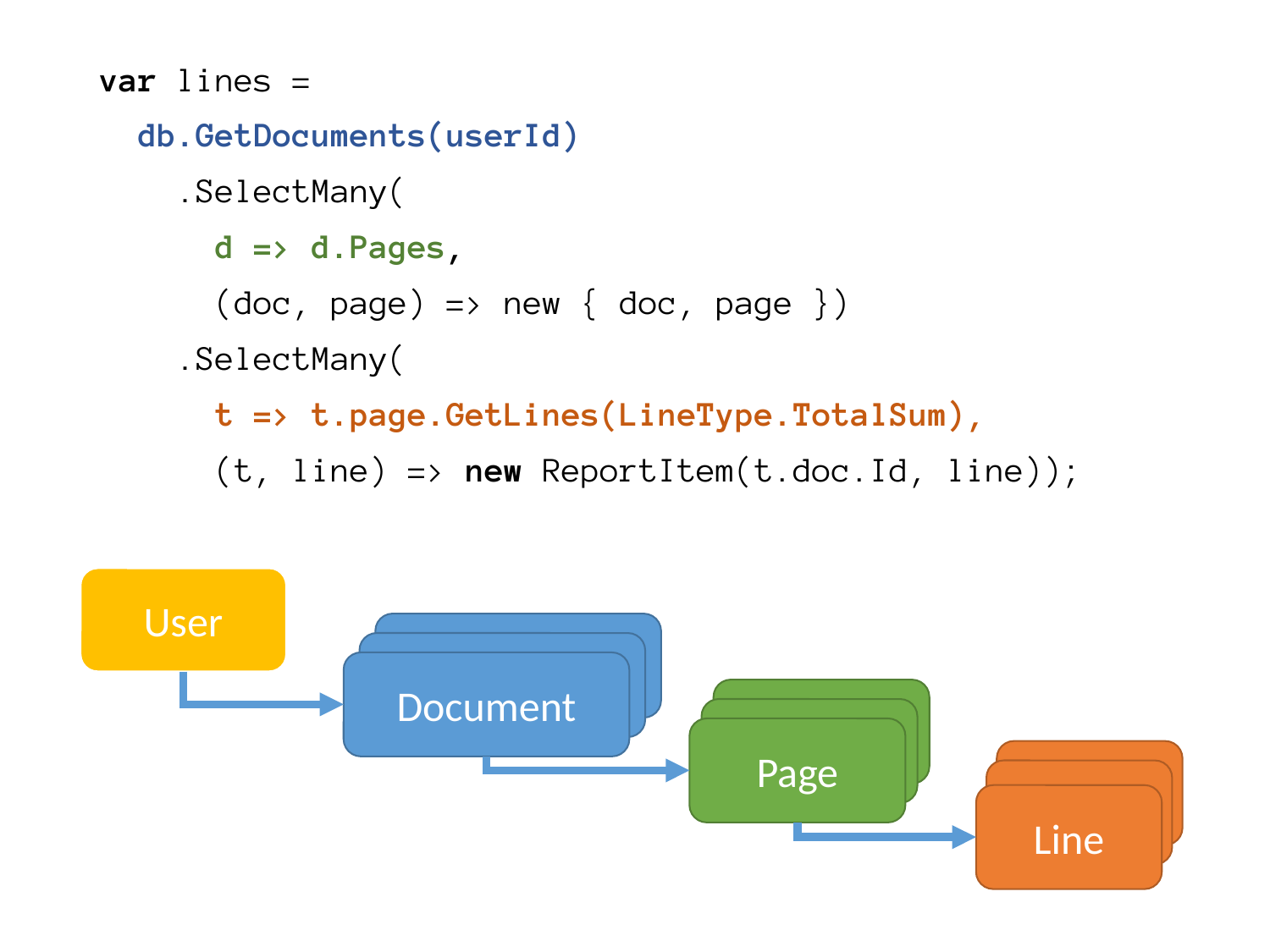

var lines =
  db.GetDocuments(userId)
    .SelectMany(
      d => d.Pages,
      (doc, page) => new { doc, page })
    .SelectMany(
      t => t.page.GetLines(LineType.TotalSum),
      (t, line) => new ReportItem(t.doc.Id, line));

User
User
User
Document
User
User
Page
User
User
Line